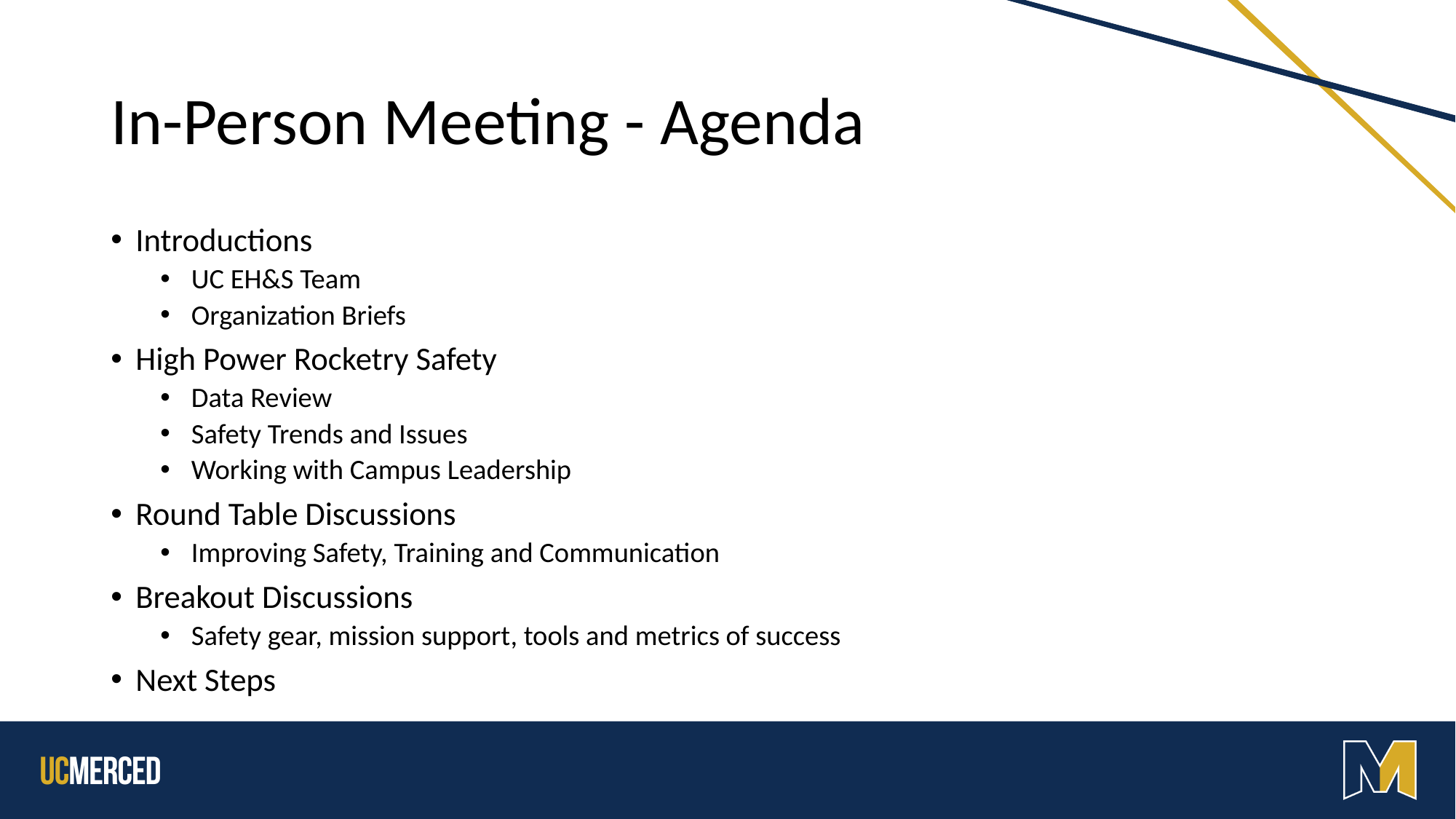

# In-Person Meeting - Agenda
Introductions
UC EH&S Team
Organization Briefs
High Power Rocketry Safety
Data Review
Safety Trends and Issues
Working with Campus Leadership
Round Table Discussions
Improving Safety, Training and Communication
Breakout Discussions
Safety gear, mission support, tools and metrics of success
Next Steps